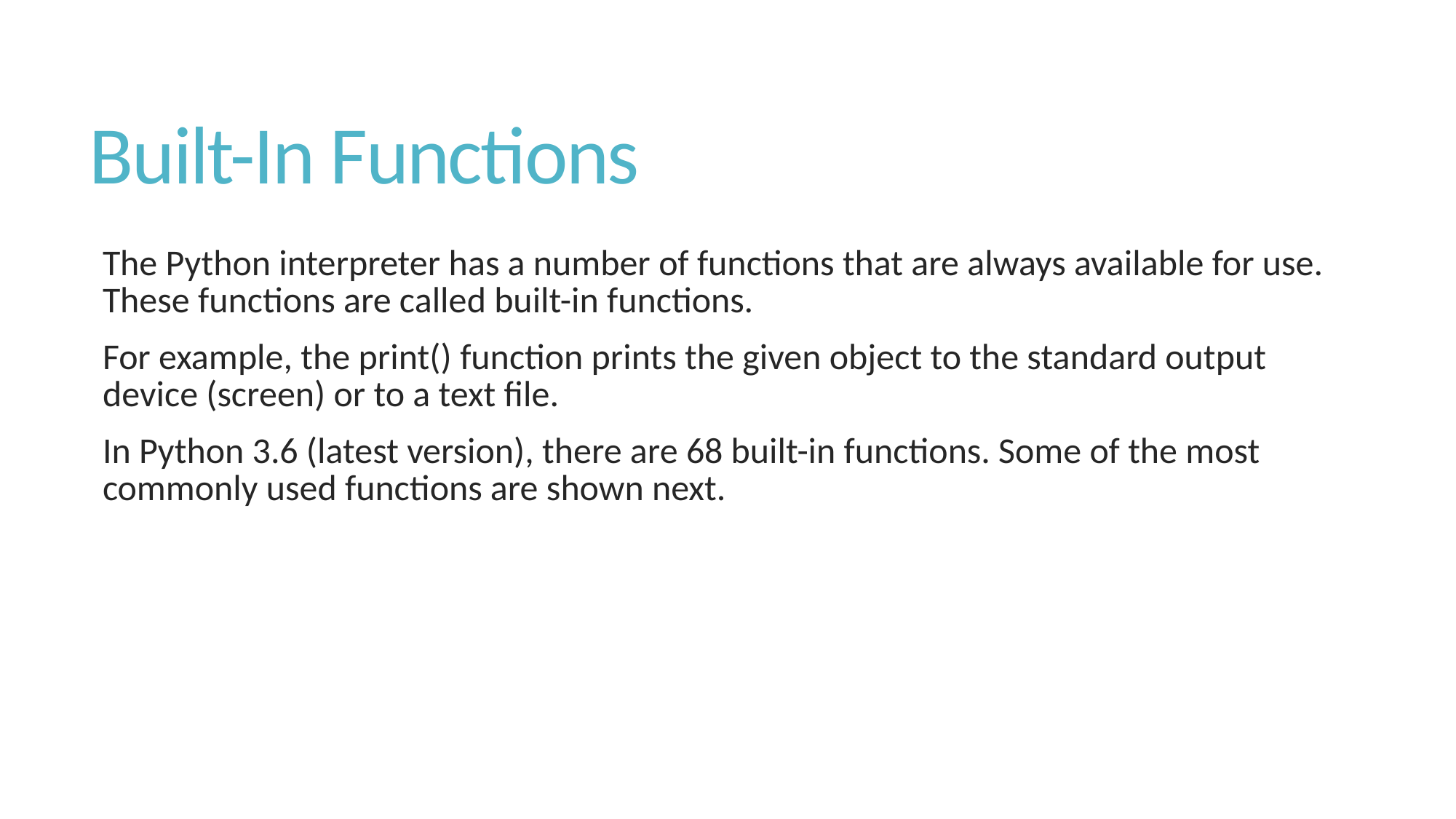

# Built-In Functions
The Python interpreter has a number of functions that are always available for use. These functions are called built-in functions.
For example, the print() function prints the given object to the standard output device (screen) or to a text file.
In Python 3.6 (latest version), there are 68 built-in functions. Some of the most commonly used functions are shown next.